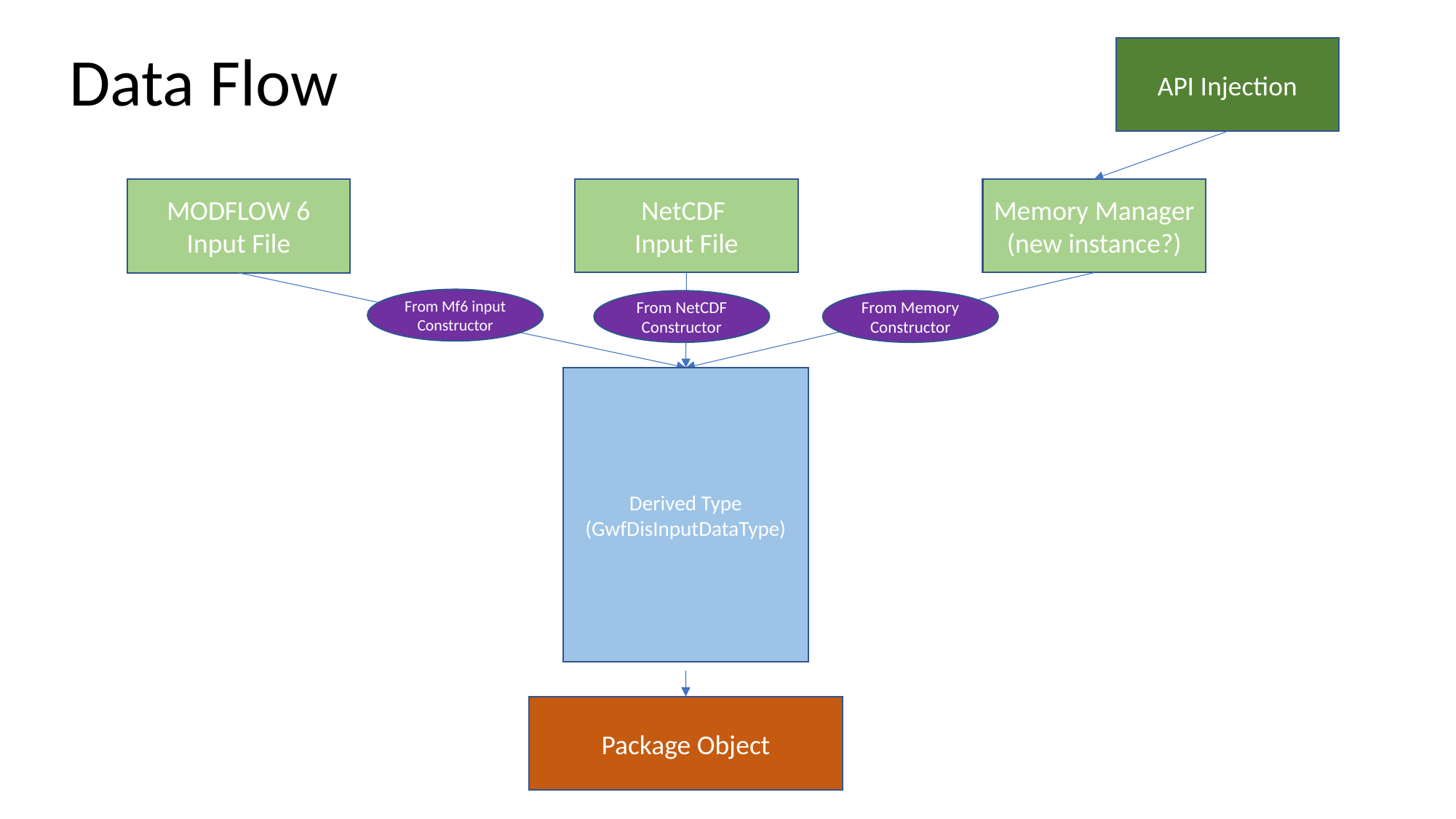

# Data Flow
API Injection
NetCDF
Input File
Memory Manager (new instance?)
MODFLOW 6 Input File
From Mf6 input Constructor
From Memory Constructor
From NetCDF Constructor
Derived Type
(GwfDisInputDataType)
Package Object